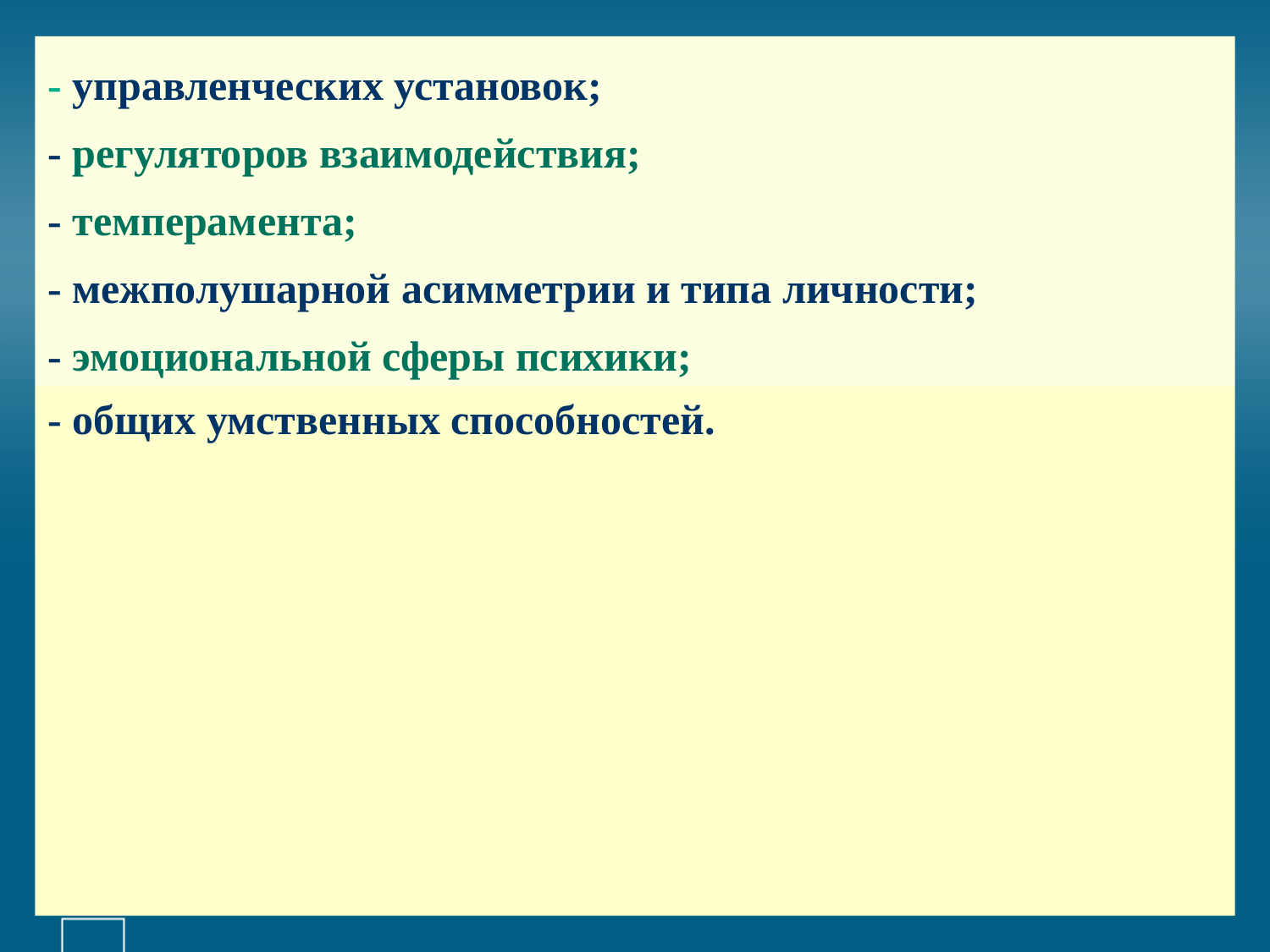

# - управленческих установок; - регуляторов взаимодействия; - темперамента; - межполушарной асимметрии и типа личности; - эмоциональной сферы психики;
- общих умственных способностей.